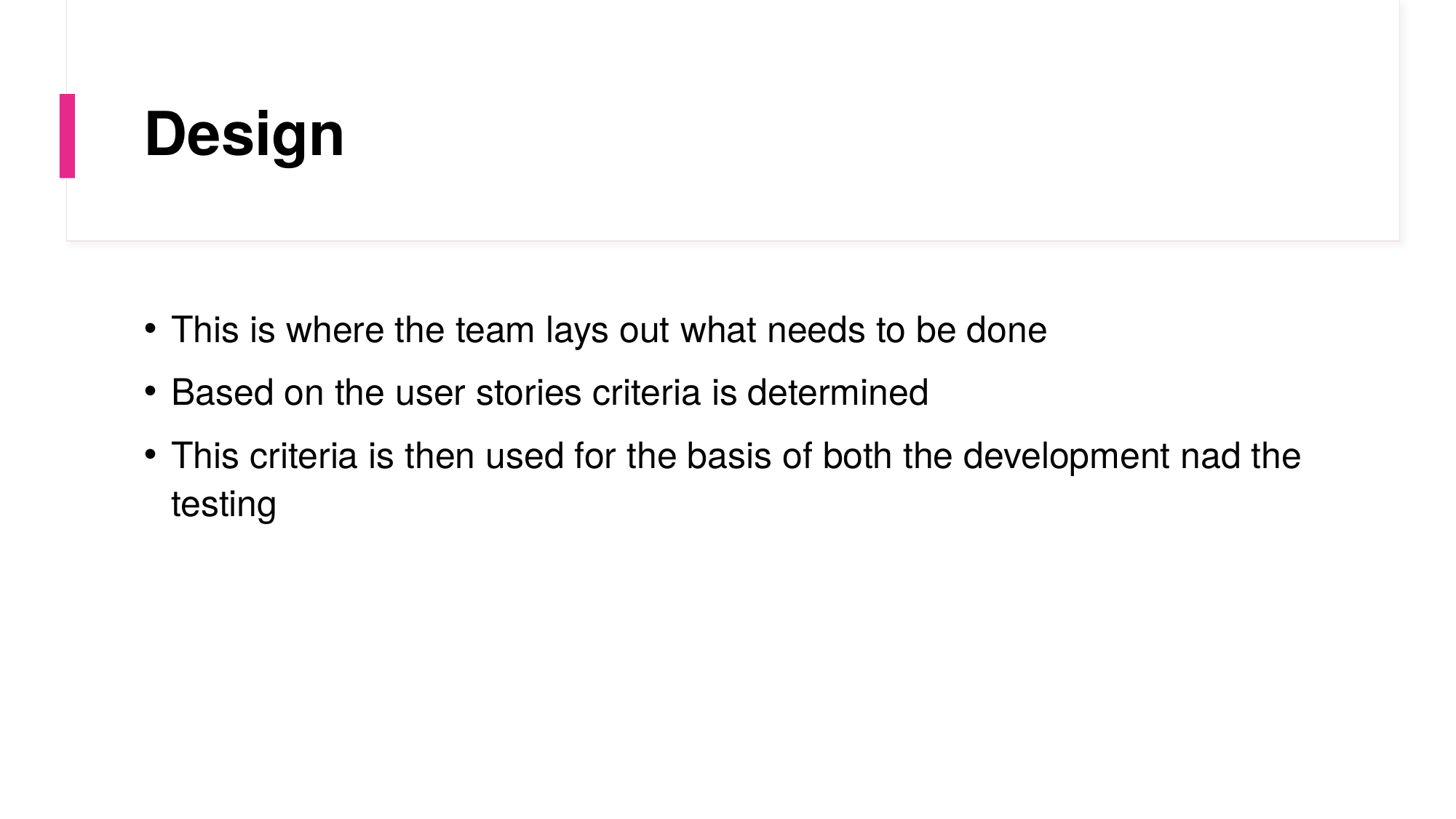

# Design
This is where the team lays out what needs to be done
Based on the user stories criteria is determined
This criteria is then used for the basis of both the development nad the testing